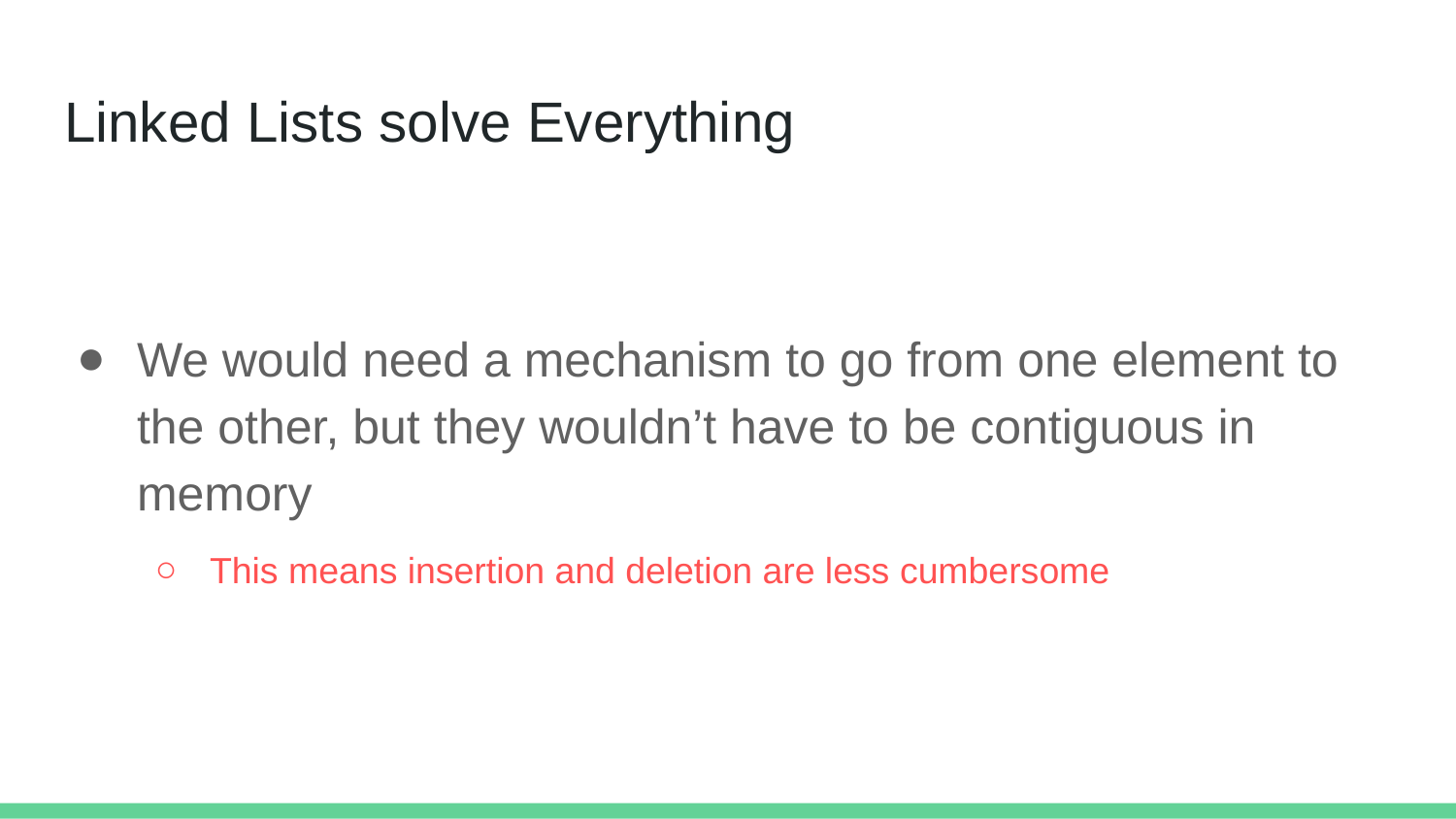

# Linked Lists solve Everything
We would need a mechanism to go from one element to the other, but they wouldn’t have to be contiguous in memory
This means insertion and deletion are less cumbersome